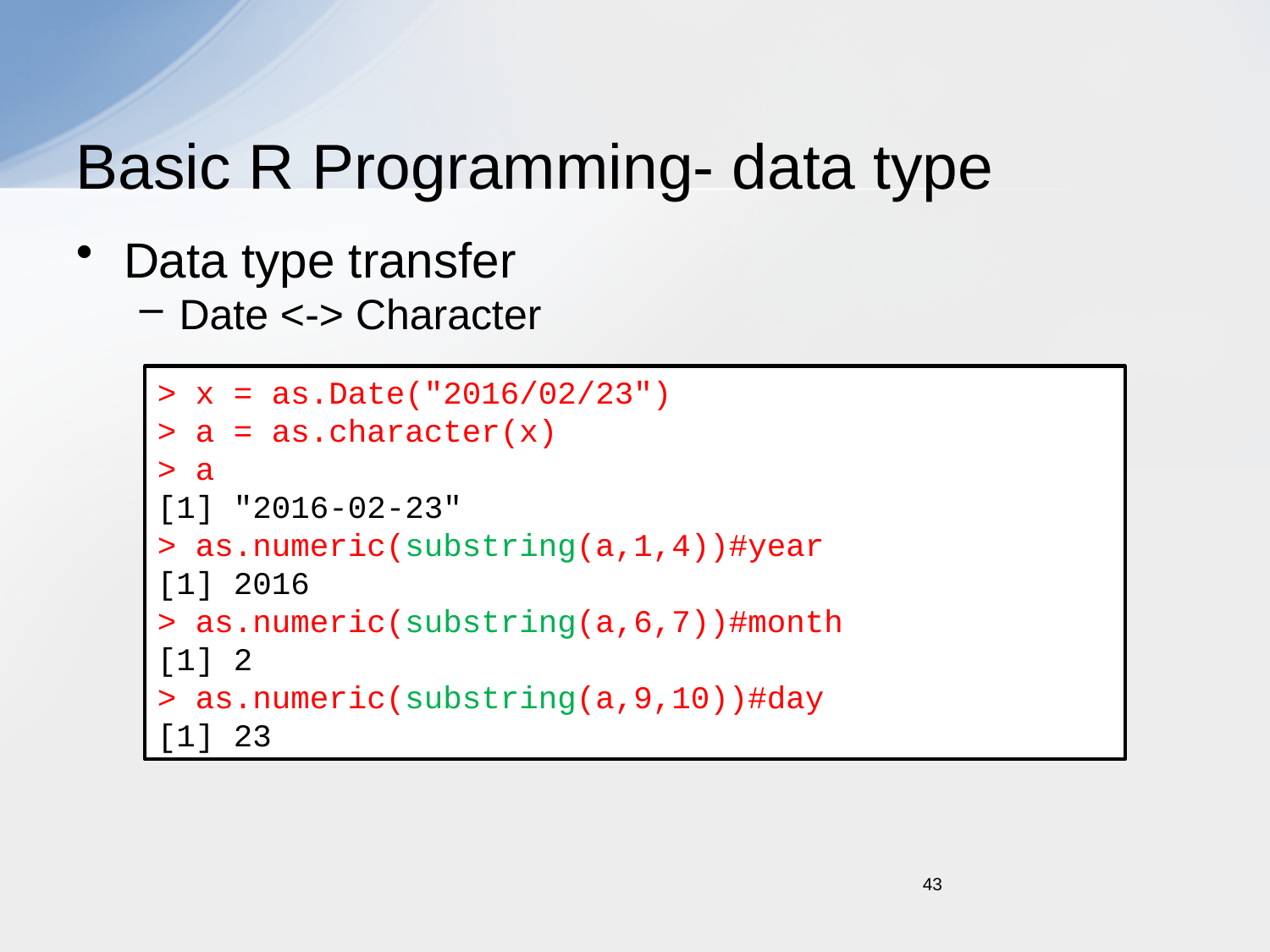

# Basic R Programming- data type
Data type transfer
Date <-> Character
> x = as.Date("2016/02/23")
> a = as.character(x)
> a
[1] "2016-02-23"
> as.numeric(substring(a,1,4))#year
[1] 2016
> as.numeric(substring(a,6,7))#month
[1] 2
> as.numeric(substring(a,9,10))#day
[1] 23
43